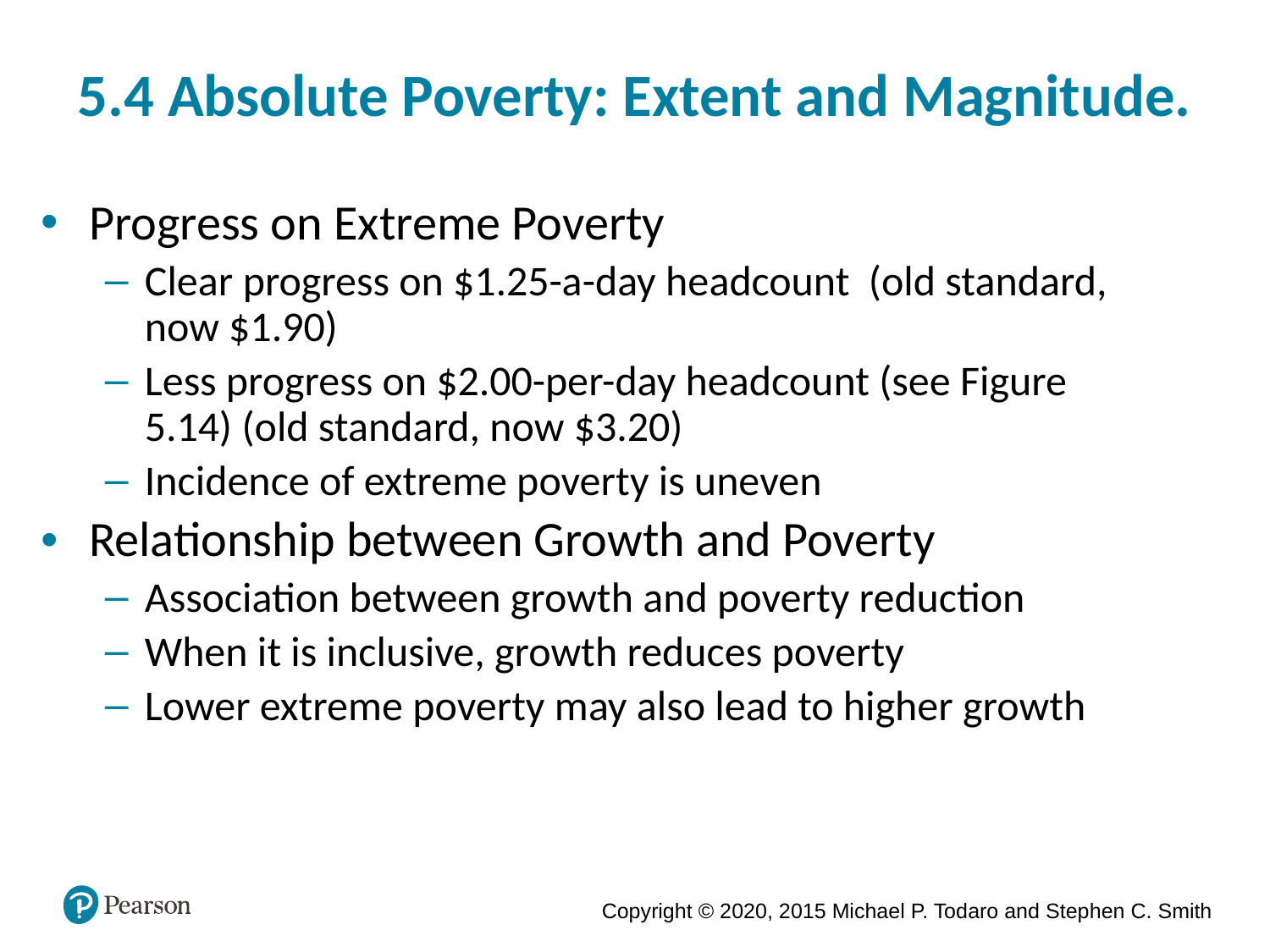

5.4 Absolute Poverty: Extent and Magnitude.
Progress on Extreme Poverty
Clear progress on $1.25-a-day headcount  (old standard, now $1.90)
Less progress on $2.00-per-day headcount (see Figure 5.14) (old standard, now $3.20)
Incidence of extreme poverty is uneven
Relationship between Growth and Poverty
Association between growth and poverty reduction
When it is inclusive, growth reduces poverty
Lower extreme poverty may also lead to higher growth